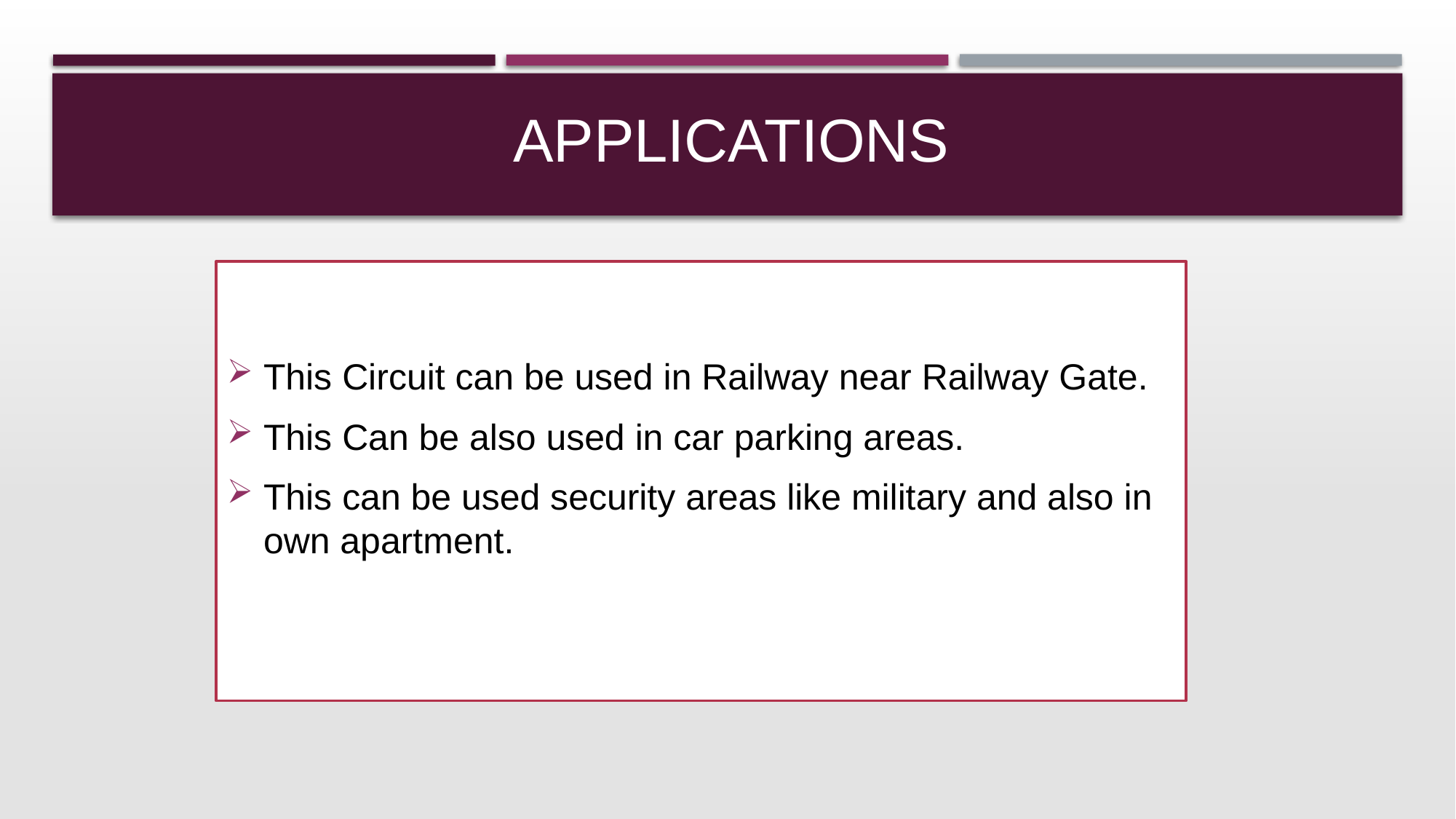

# APPLICATIONS
This Circuit can be used in Railway near Railway Gate.
This Can be also used in car parking areas.
This can be used security areas like military and also in own apartment.